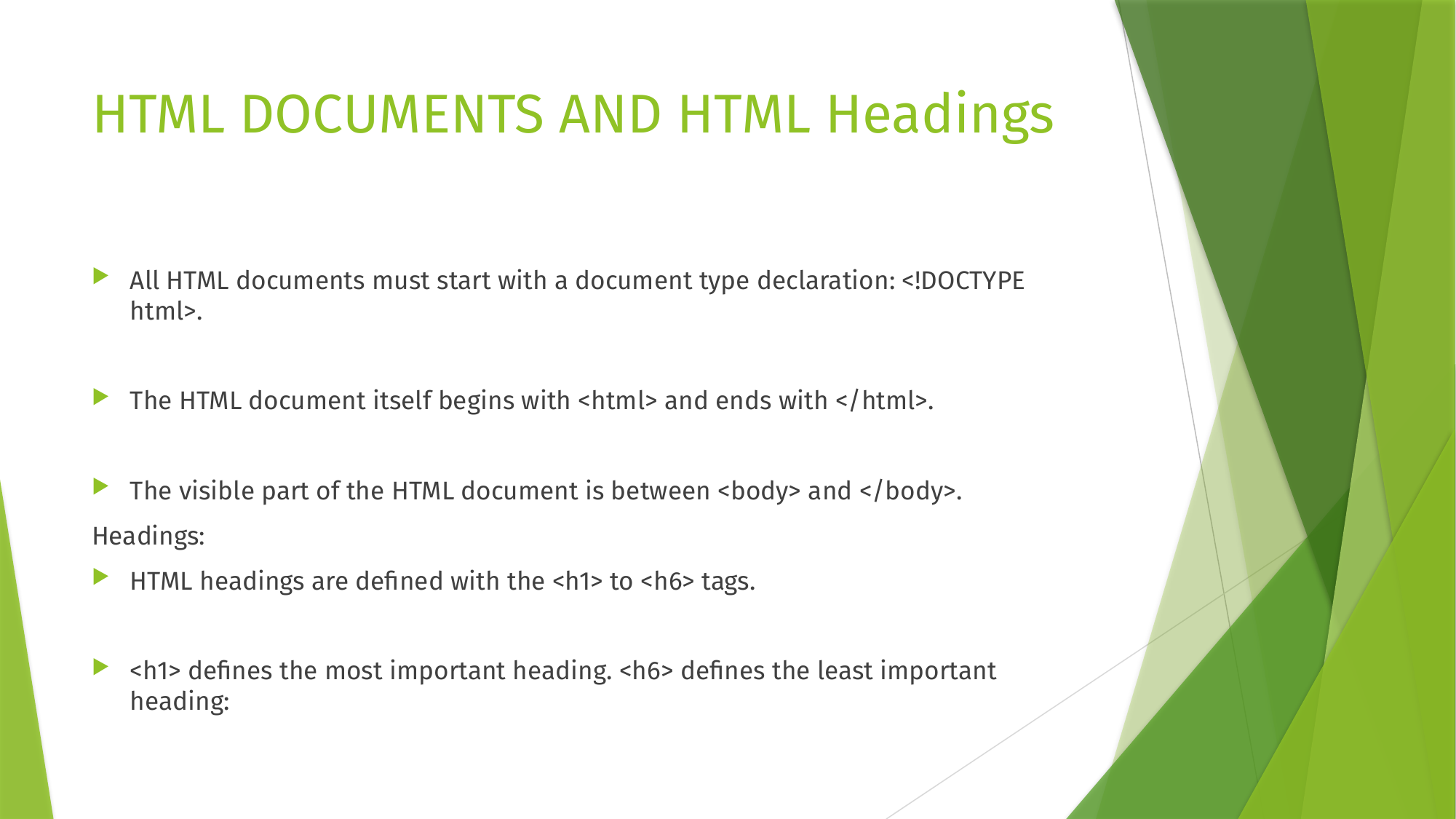

# HTML DOCUMENTS AND HTML Headings
All HTML documents must start with a document type declaration: <!DOCTYPE html>.

The HTML document itself begins with <html> and ends with </html>.

The visible part of the HTML document is between <body> and </body>.
Headings:
HTML headings are defined with the <h1> to <h6> tags.

<h1> defines the most important heading. <h6> defines the least important heading: